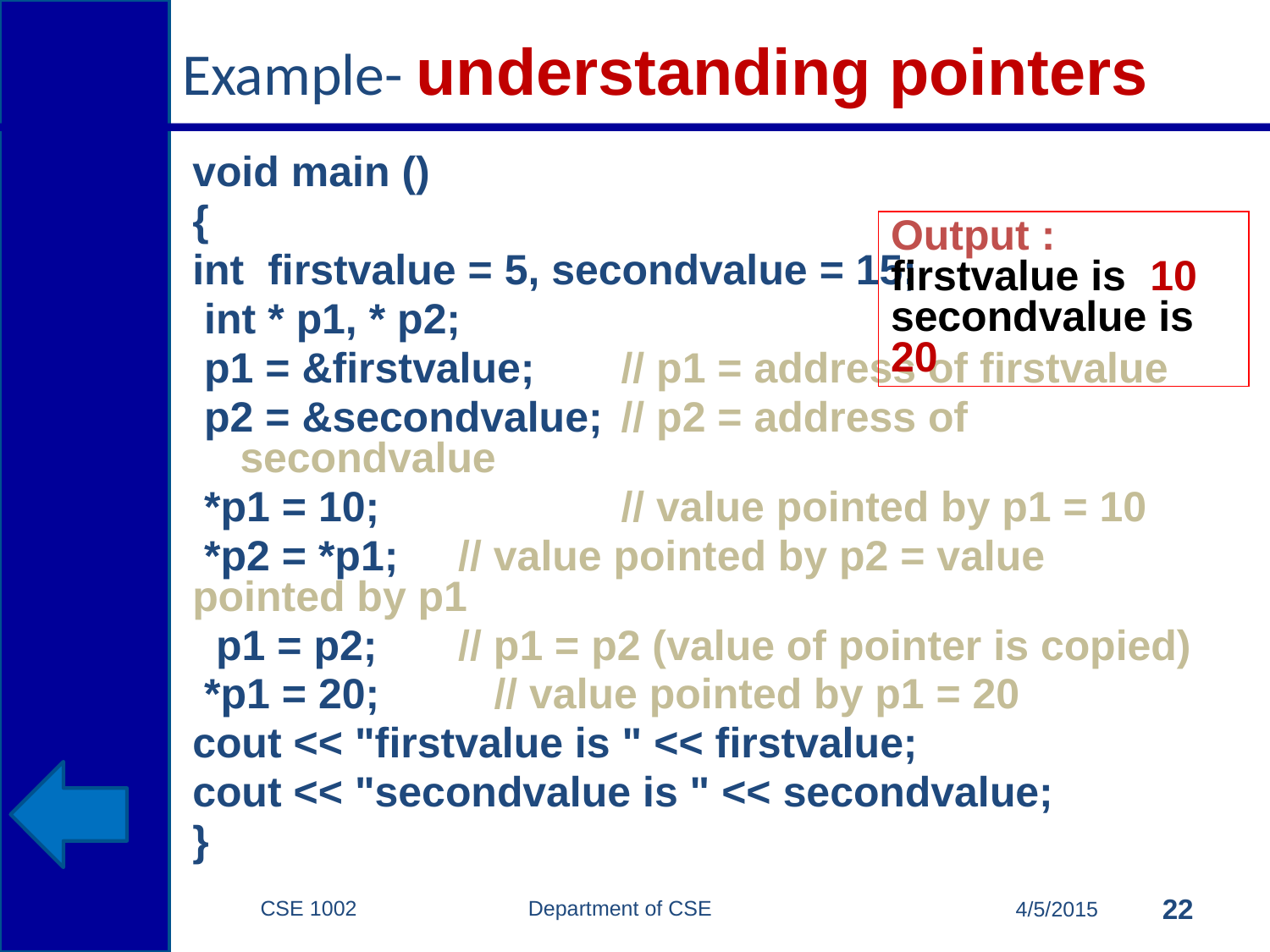

# Example- understanding pointers
void main ()
{
int  firstvalue = 5, secondvalue = 15;
 int * p1, * p2;
 p1 = &firstvalue; 	// p1 = address of firstvalue
 p2 = &secondvalue;	// p2 = address of secondvalue
 *p1 = 10; 		// value pointed by p1 = 10
 *p2 = *p1;	 // value pointed by p2 = value pointed by p1
  p1 = p2;	 // p1 = p2 (value of pointer is copied)
 *p1 = 20; 	// value pointed by p1 = 20
cout << "firstvalue is " << firstvalue;
cout << "secondvalue is " << secondvalue;
}
Output :
firstvalue is  10
secondvalue is  20

CSE 1002                             Department of CSE
22
4/5/2015